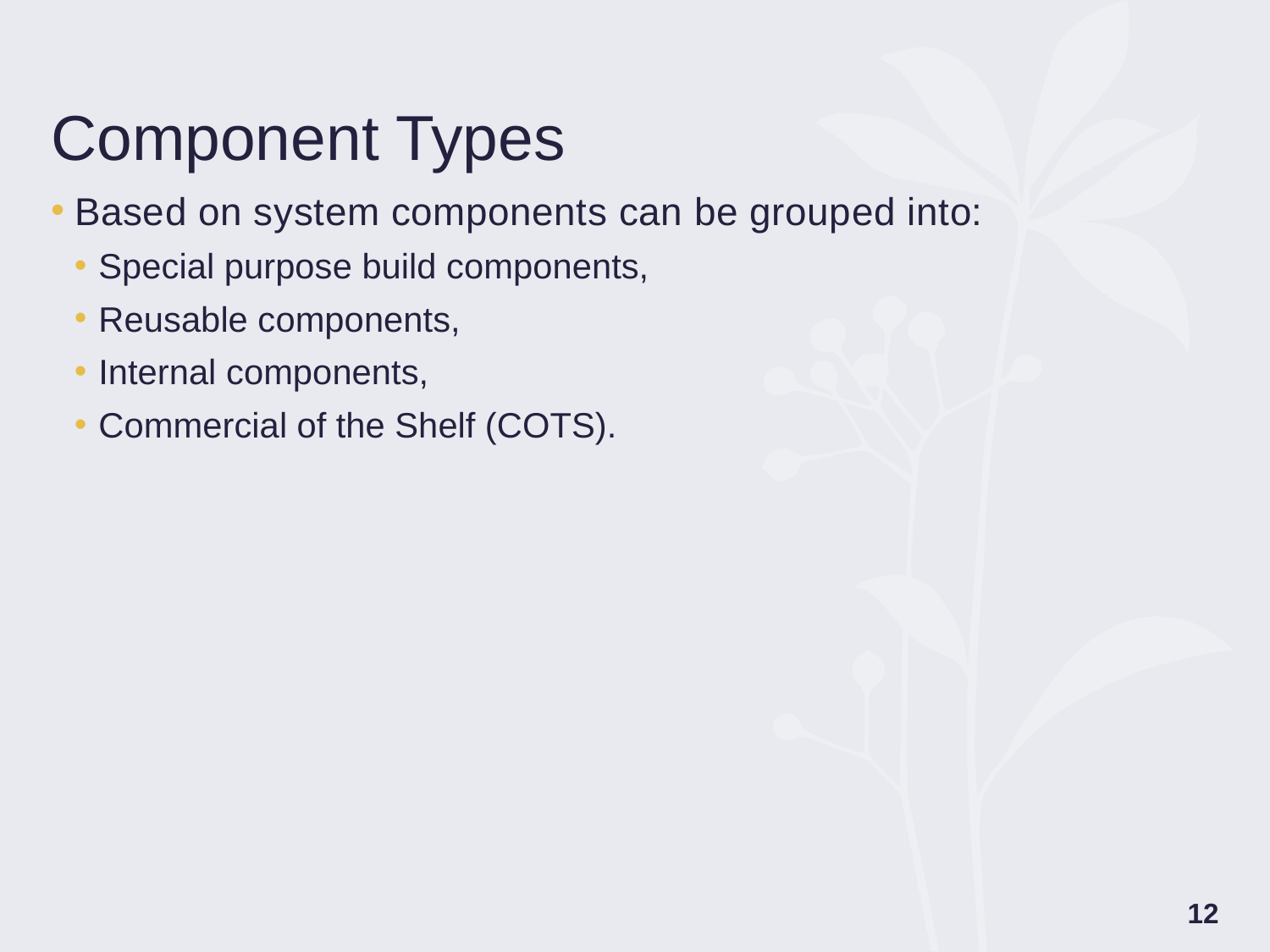

# Component Types
Based on system components can be grouped into:
Special purpose build components,
Reusable components,
Internal components,
Commercial of the Shelf (COTS).
12